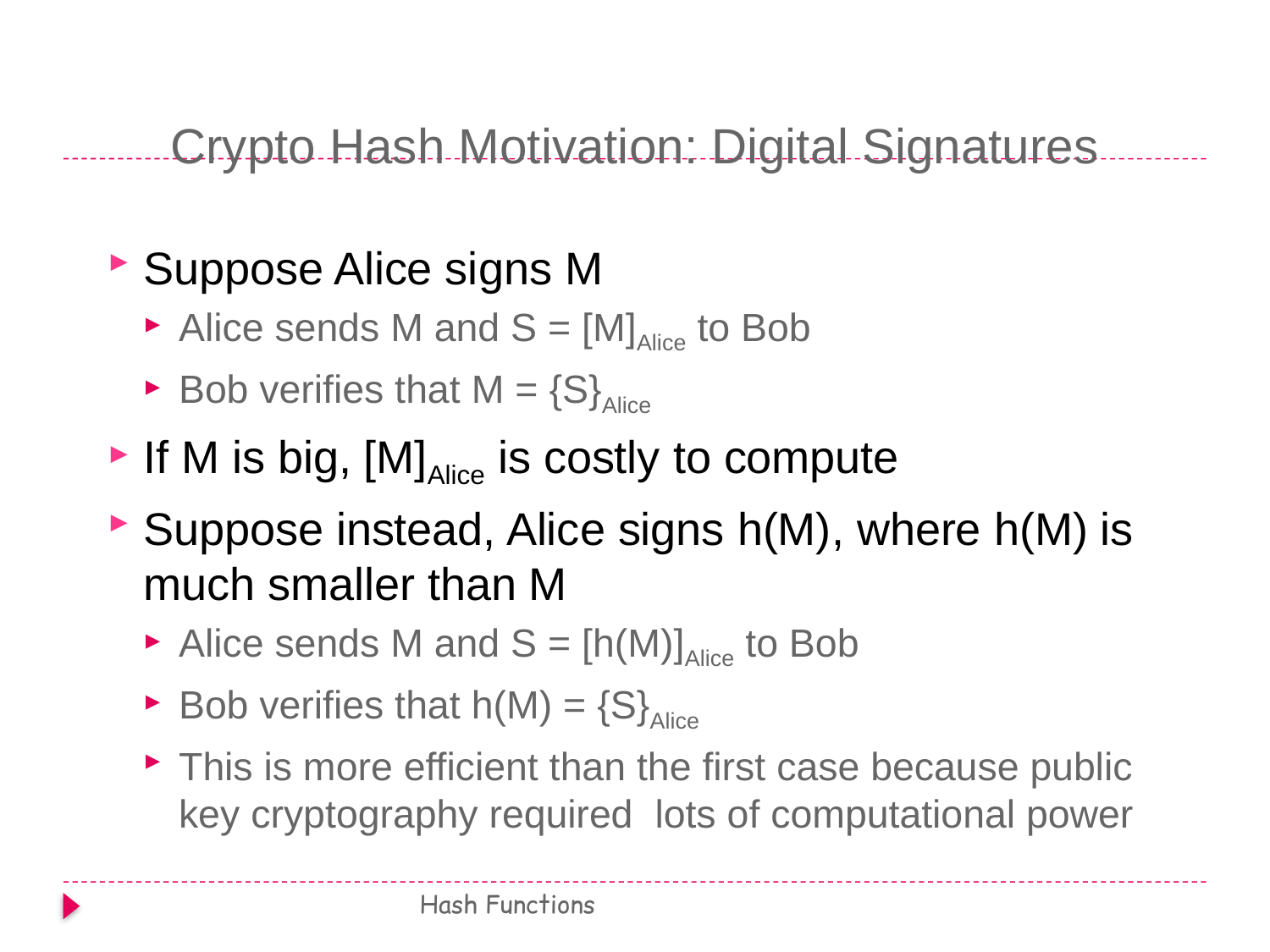

# Crypto Hash Motivation: Digital Signatures
Suppose Alice signs M
Alice sends M and S = [M]Alice to Bob
Bob verifies that M = {S}Alice
If M is big, [M]Alice is costly to compute
Suppose instead, Alice signs h(M), where h(M) is much smaller than M
Alice sends M and S = [h(M)]Alice to Bob
Bob verifies that h(M) = {S}Alice
This is more efficient than the first case because public key cryptography required  lots of computational power
Hash Functions                                                                                                                    5